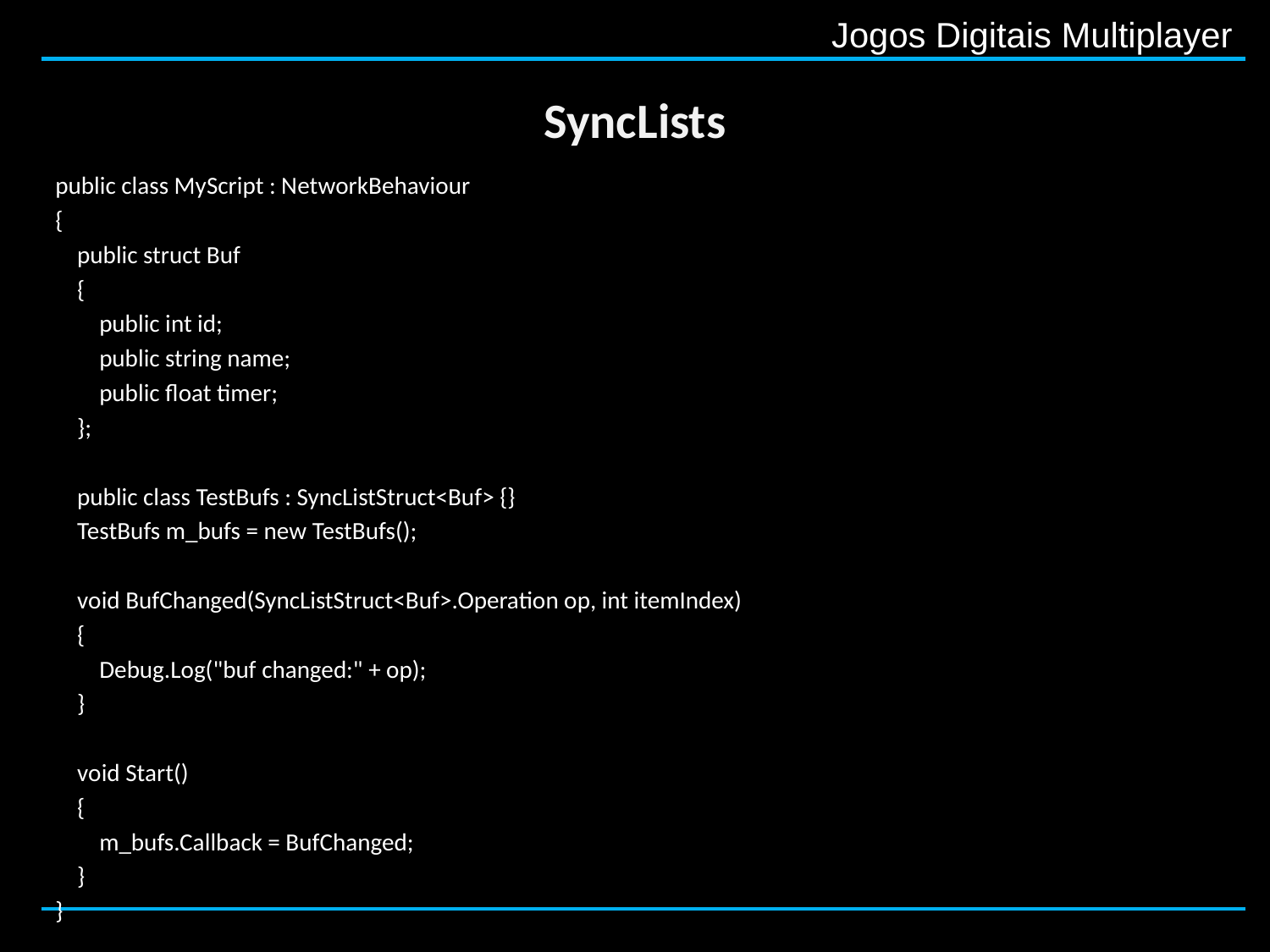

# SyncLists
public class MyScript : NetworkBehaviour
{
    public struct Buf
    {
        public int id;
        public string name;
        public float timer;
    };

    public class TestBufs : SyncListStruct<Buf> {}
    TestBufs m_bufs = new TestBufs();

    void BufChanged(SyncListStruct<Buf>.Operation op, int itemIndex)
    {
        Debug.Log("buf changed:" + op);
    }

    void Start()
    {
        m_bufs.Callback = BufChanged;
    }
}